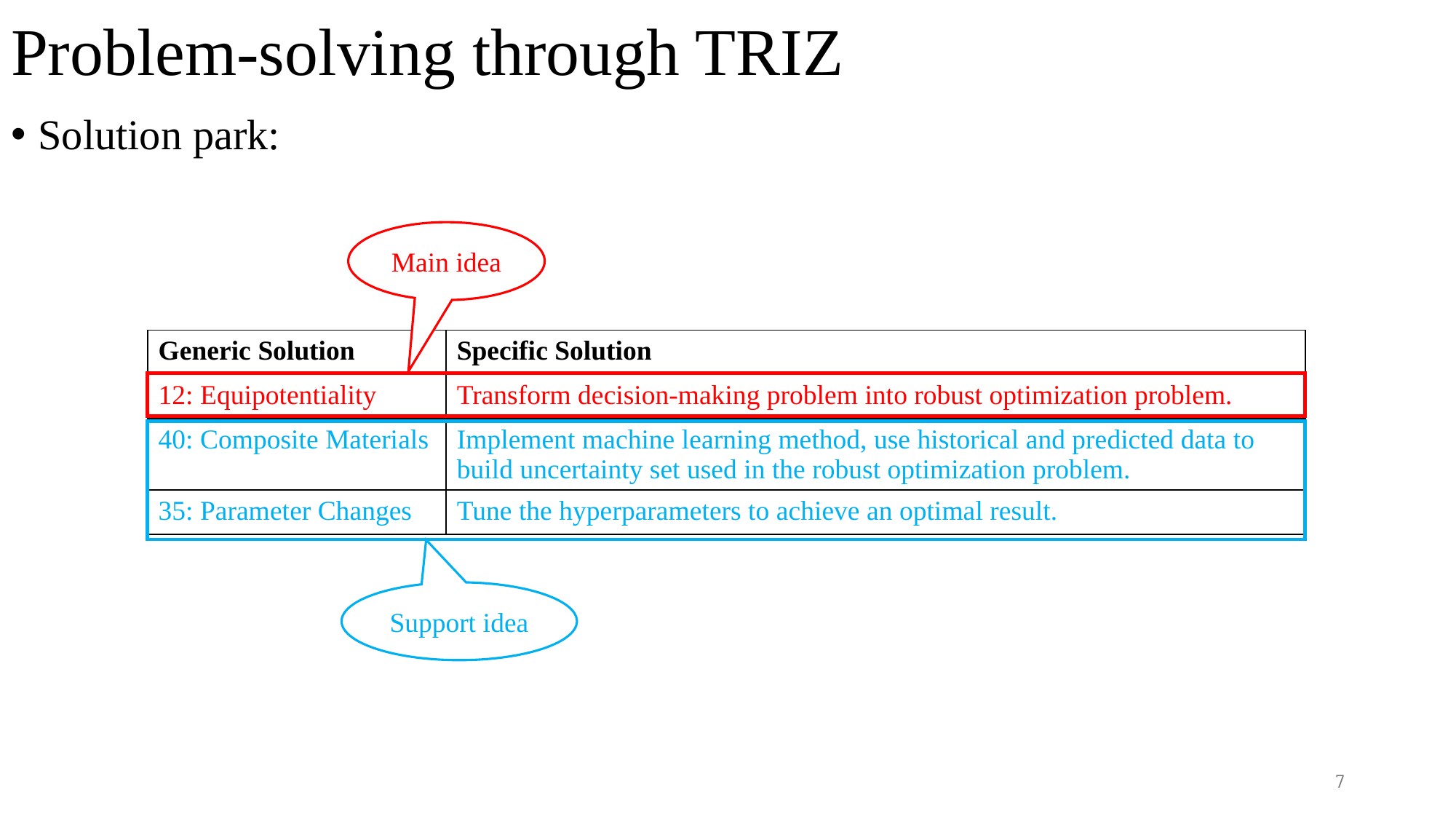

# Problem-solving through TRIZ
Solution park:
Main idea
| Generic Solution | Specific Solution |
| --- | --- |
| 12: Equipotentiality | Transform decision-making problem into robust optimization problem. |
| 40: Composite Materials | Implement machine learning method, use historical and predicted data to build uncertainty set used in the robust optimization problem. |
| 35: Parameter Changes | Tune the hyperparameters to achieve an optimal result. |

Support idea
7